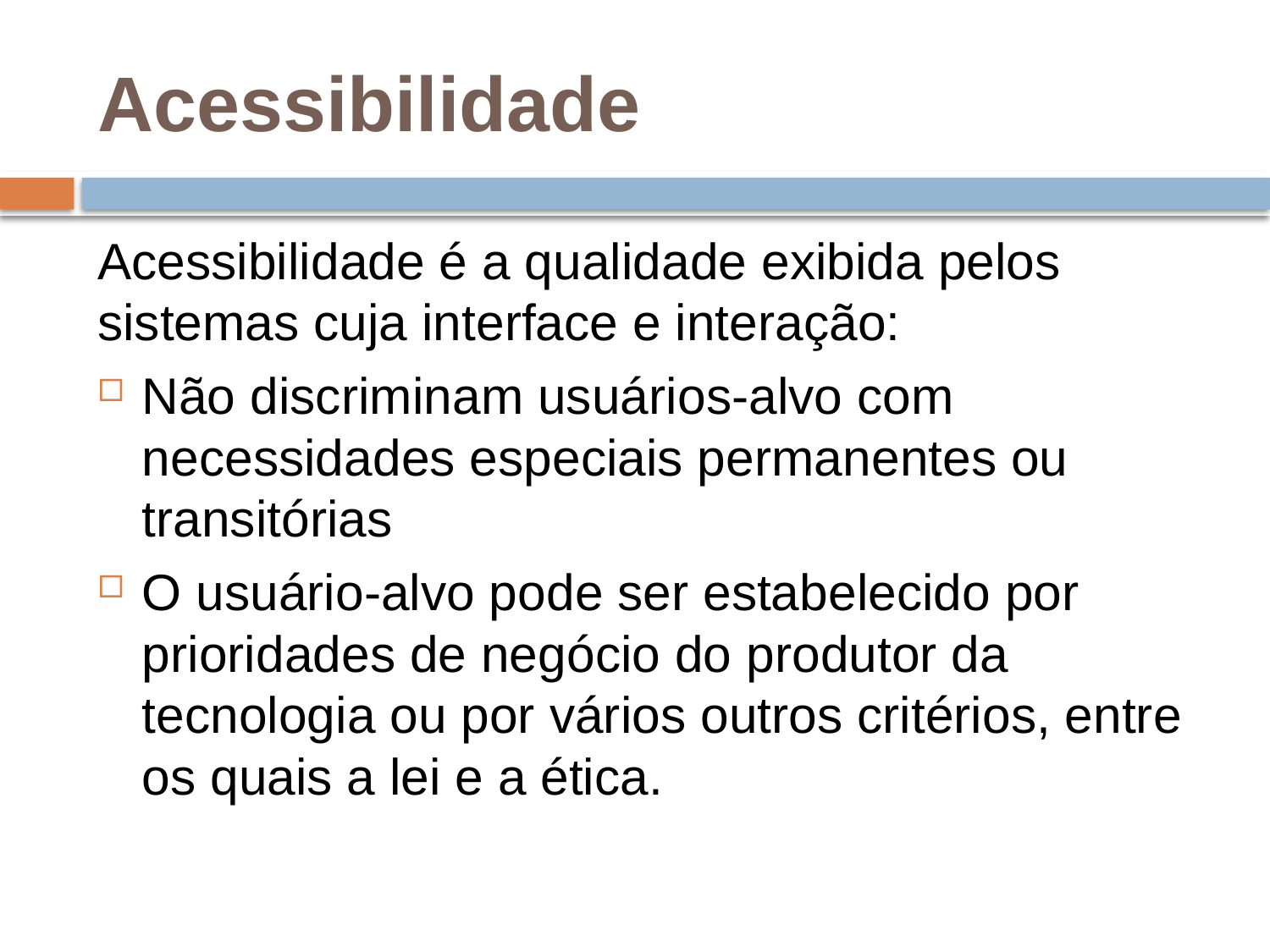

# Acessibilidade
Acessibilidade é a qualidade exibida pelos sistemas cuja interface e interação:
Não discriminam usuários-alvo com necessidades especiais permanentes ou transitórias
O usuário-alvo pode ser estabelecido por prioridades de negócio do produtor da tecnologia ou por vários outros critérios, entre os quais a lei e a ética.